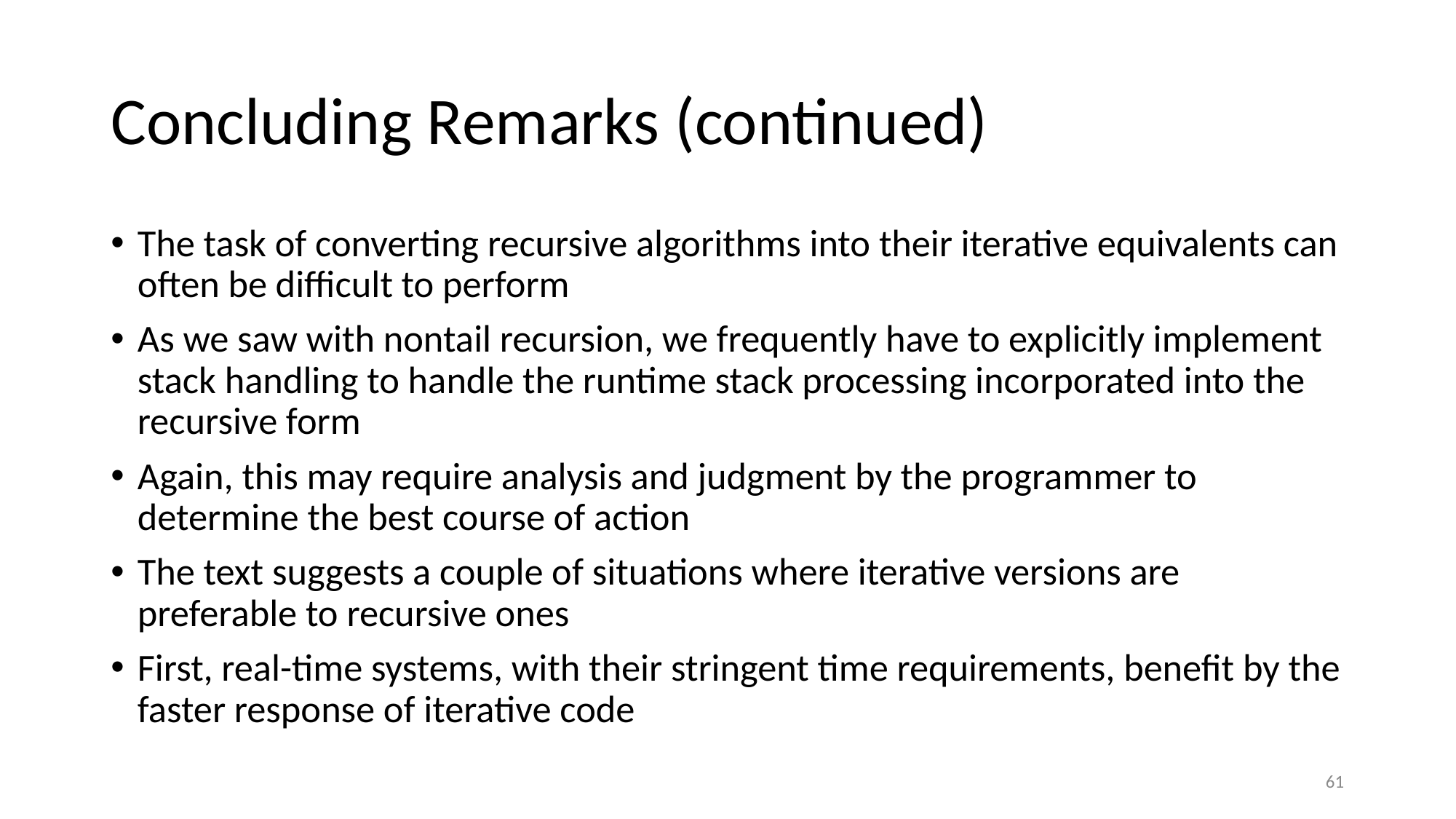

# Concluding Remarks (continued)
The task of converting recursive algorithms into their iterative equivalents can often be difficult to perform
As we saw with nontail recursion, we frequently have to explicitly implement stack handling to handle the runtime stack processing incorporated into the recursive form
Again, this may require analysis and judgment by the programmer to determine the best course of action
The text suggests a couple of situations where iterative versions are preferable to recursive ones
First, real-time systems, with their stringent time requirements, benefit by the faster response of iterative code
61